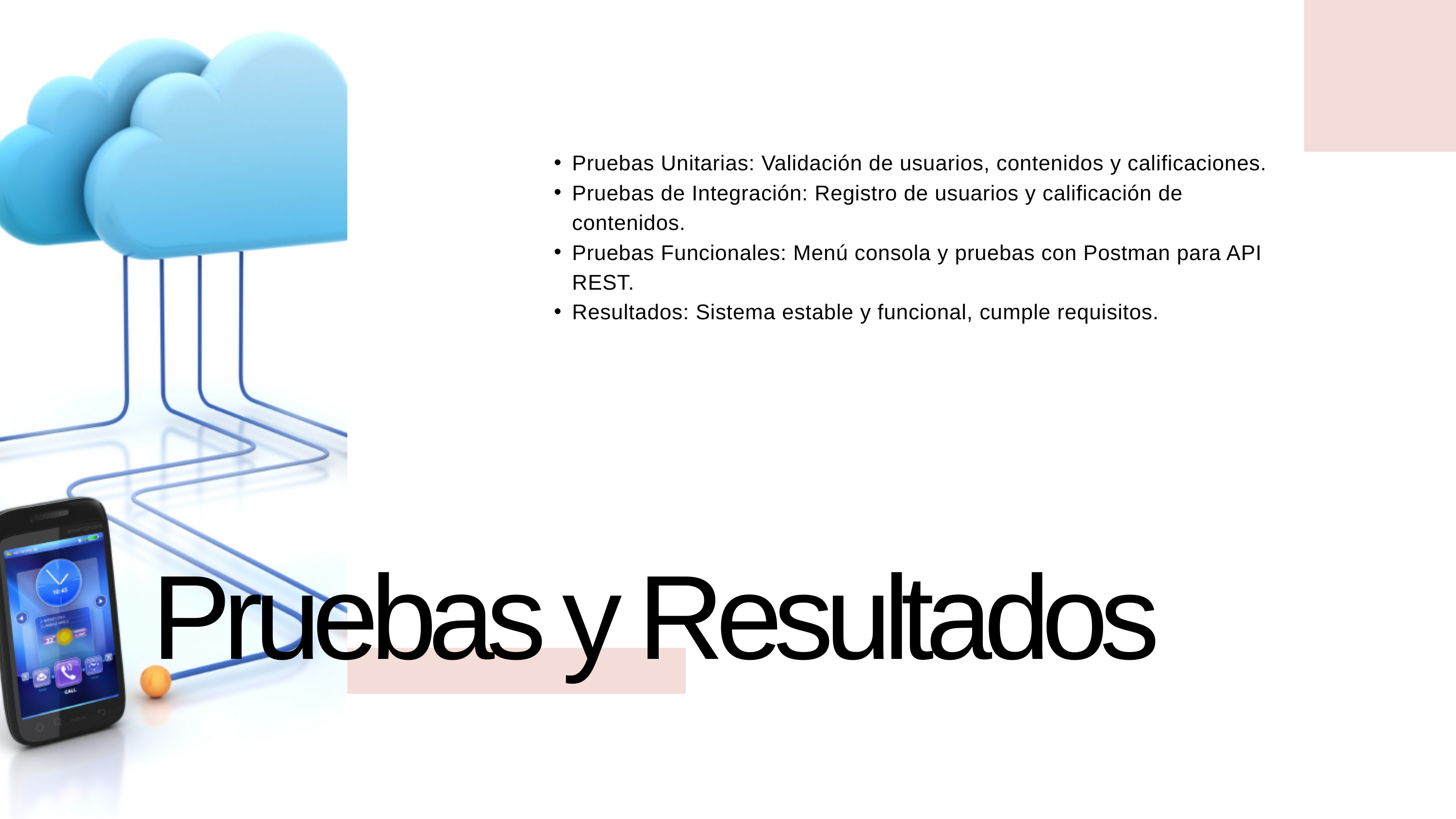

Pruebas Unitarias: Validación de usuarios, contenidos y calificaciones.
Pruebas de Integración: Registro de usuarios y calificación de contenidos.
Pruebas Funcionales: Menú consola y pruebas con Postman para API REST.
Resultados: Sistema estable y funcional, cumple requisitos.

Pruebas y Resultados